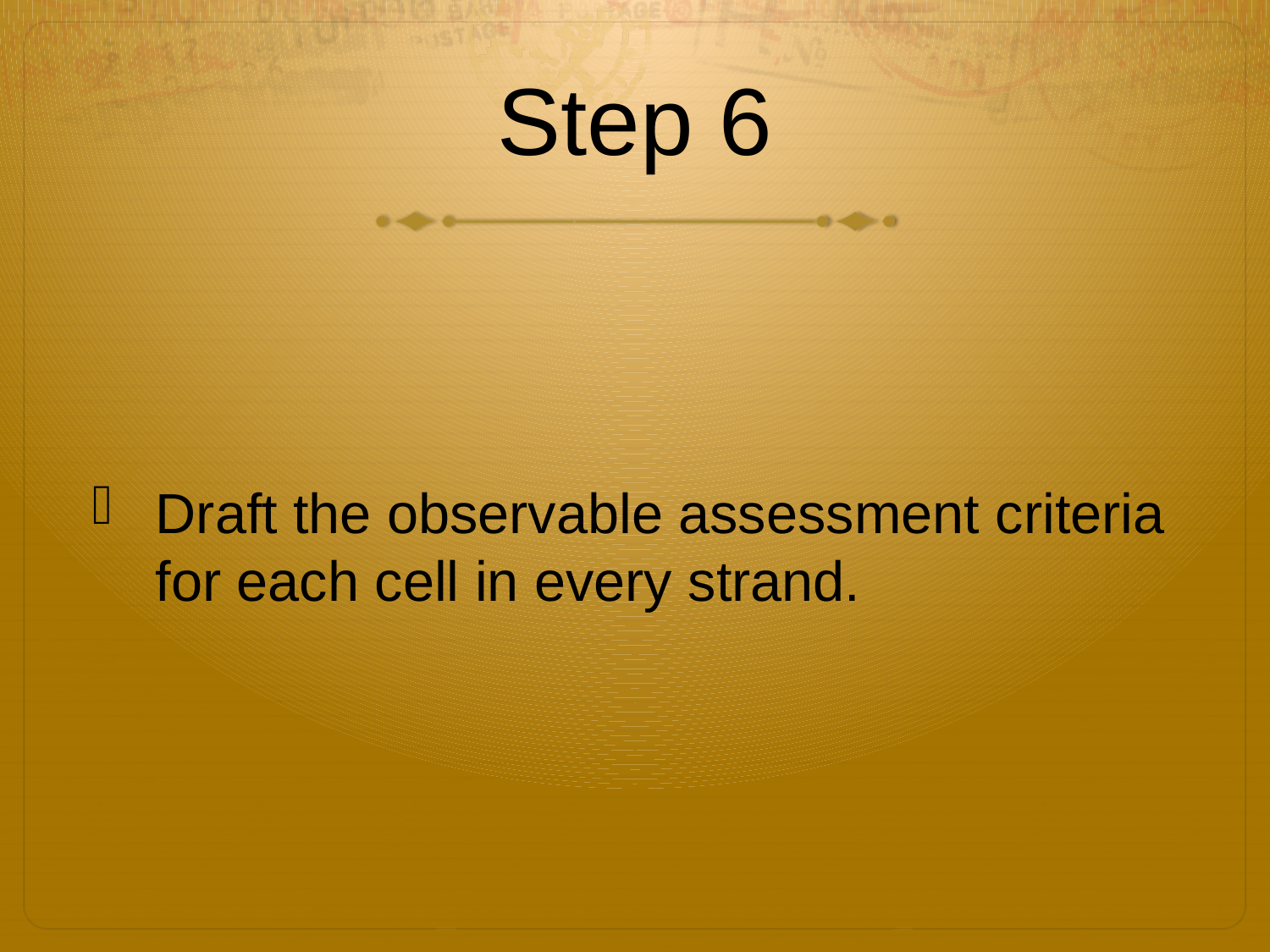

# Step 6

Draft the observable assessment criteria for each cell in every strand.